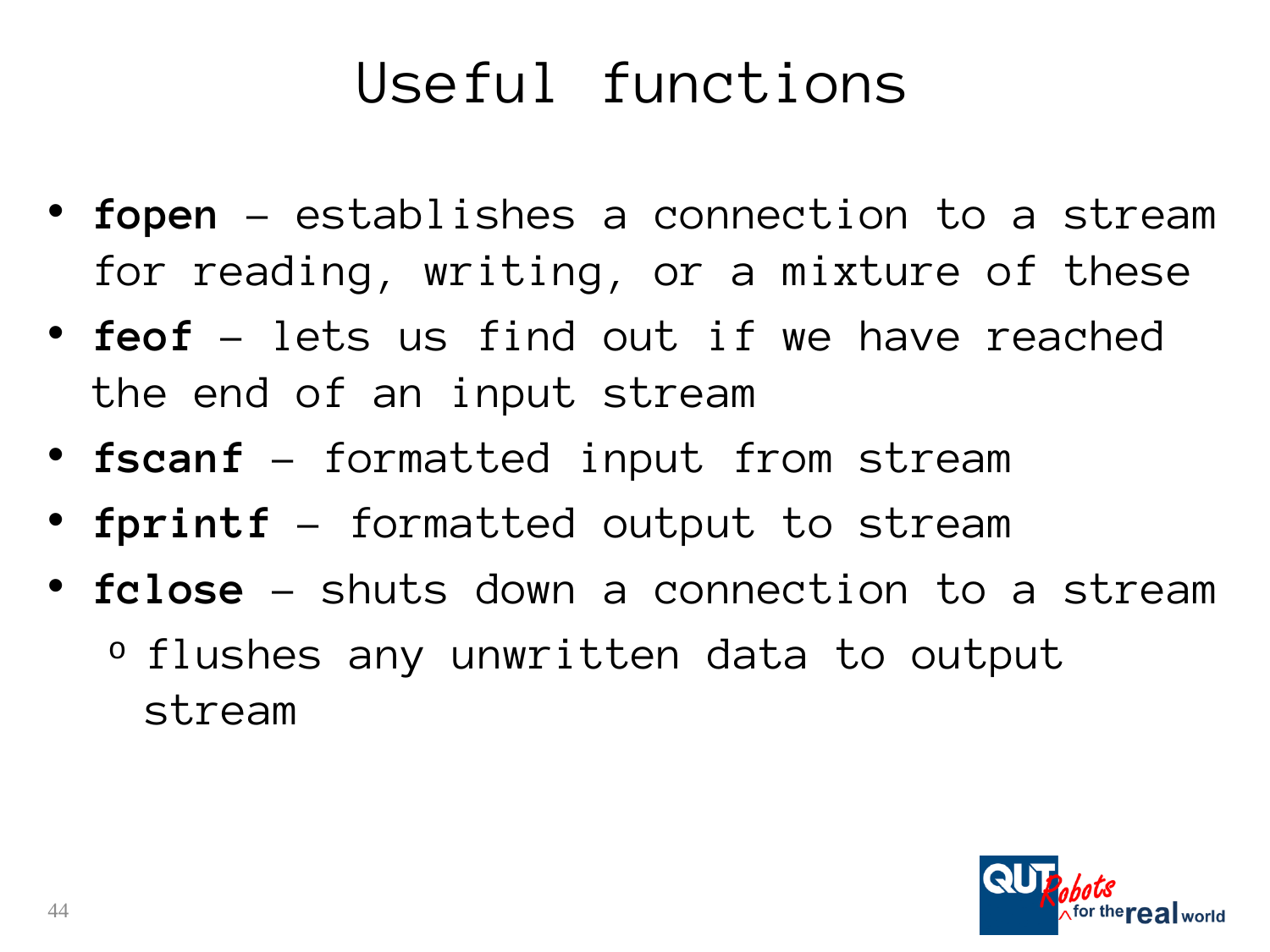

# Useful functions
fopen - establishes a connection to a stream for reading, writing, or a mixture of these
feof - lets us find out if we have reached the end of an input stream
fscanf - formatted input from stream
fprintf - formatted output to stream
fclose - shuts down a connection to a stream
flushes any unwritten data to output stream

44